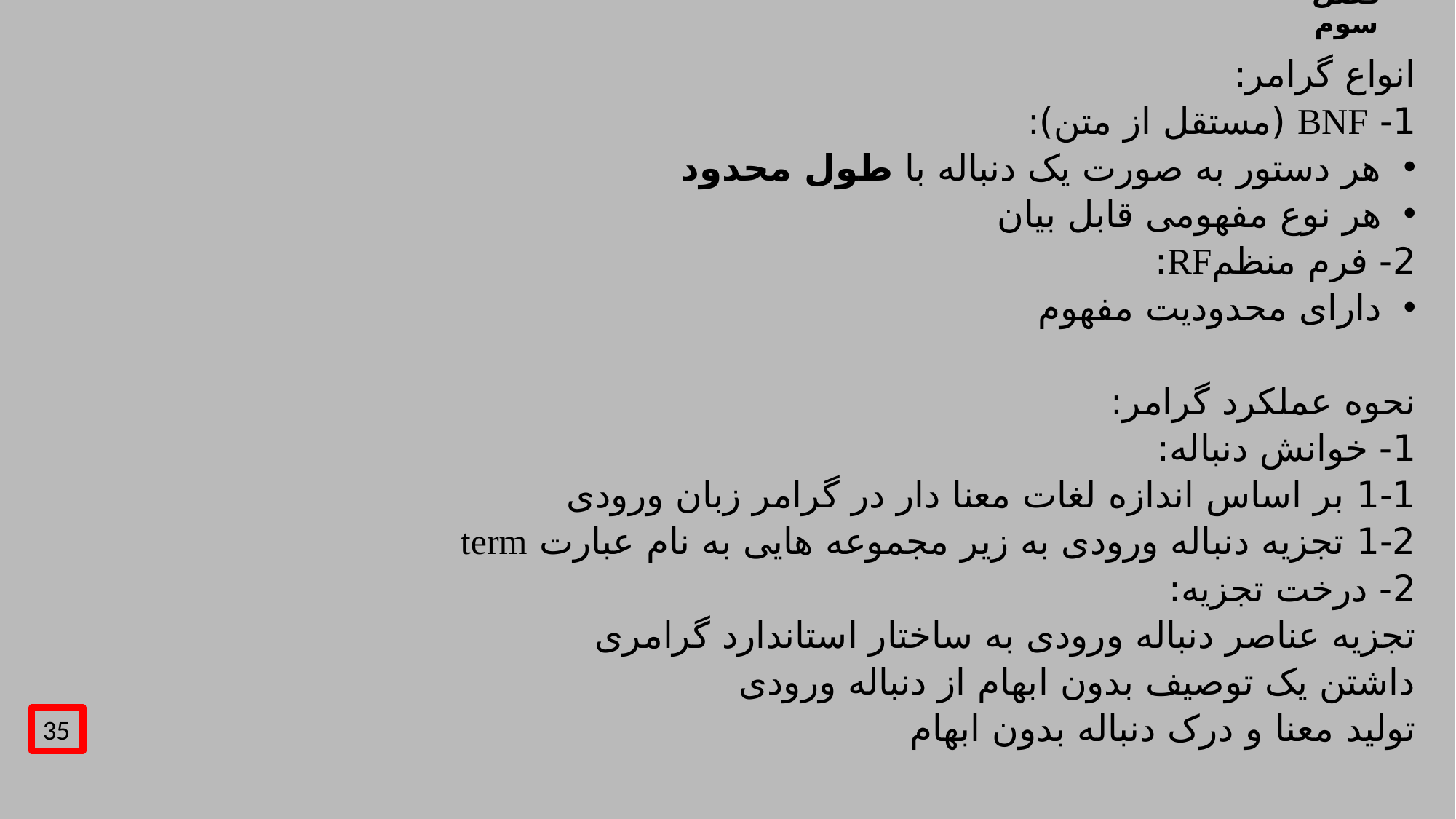

# فصل سوم
انواع گرامر:
1- BNF (مستقل از متن):
هر دستور به صورت یک دنباله با طول محدود
هر نوع مفهومی قابل بیان
2- فرم منظمRF:
دارای محدودیت مفهوم

نحوه عملکرد گرامر:
1- خوانش دنباله:
1-1 بر اساس اندازه لغات معنا دار در گرامر زبان ورودی
1-2 تجزیه دنباله ورودی به زیر مجموعه هایی به نام عبارت term
2- درخت تجزیه:
تجزیه عناصر دنباله ورودی به ساختار استاندارد گرامری
داشتن یک توصیف بدون ابهام از دنباله ورودی
تولید معنا و درک دنباله بدون ابهام

35